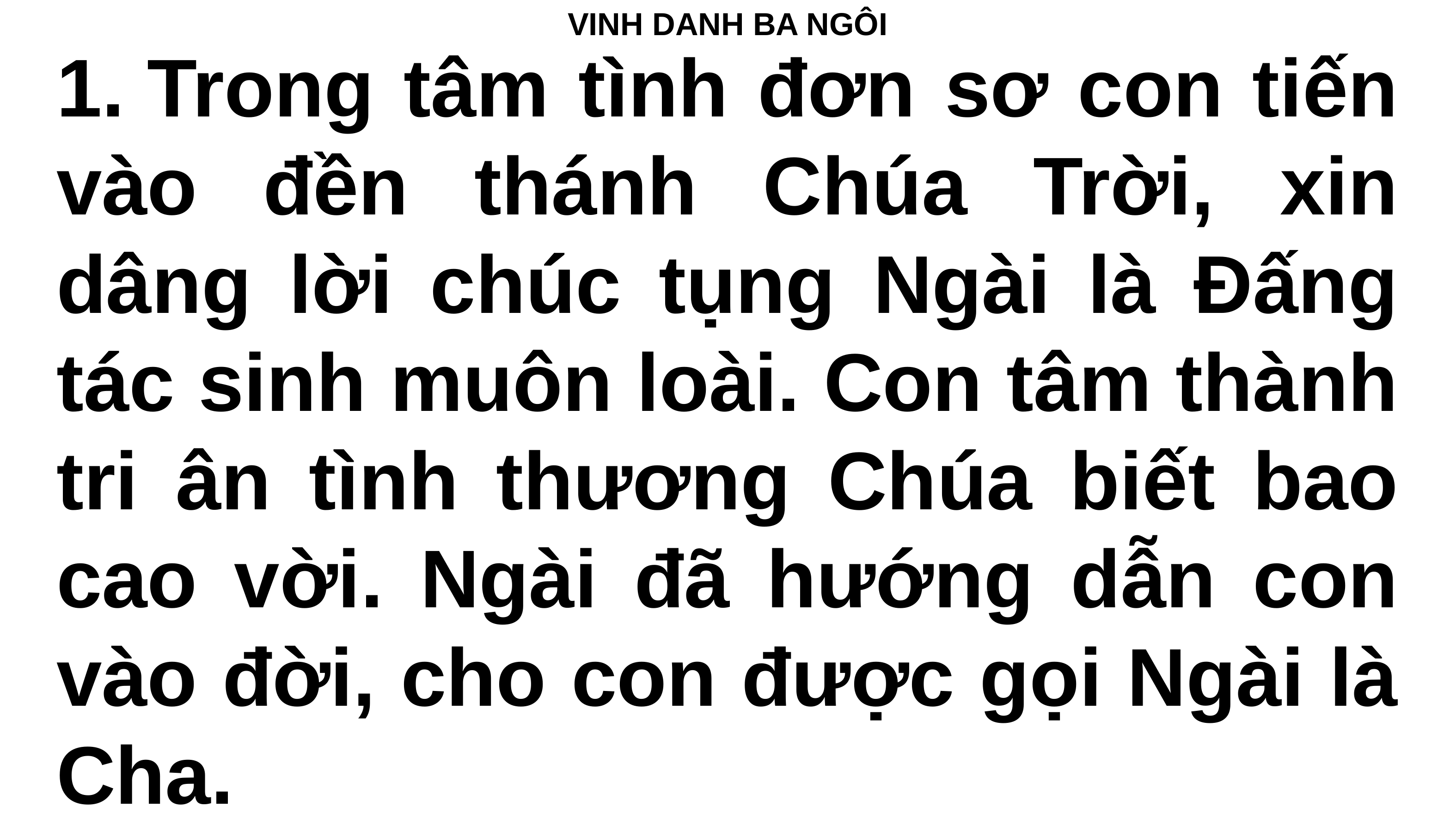

VINH DANH BA NGÔI
1. Trong tâm tình đơn sơ con tiến vào đền thánh Chúa Trời, xin dâng lời chúc tụng Ngài là Ðấng tác sinh muôn loài. Con tâm thành tri ân tình thương Chúa biết bao cao vời. Ngài đã hướng dẫn con vào đời, cho con được gọi Ngài là Cha.